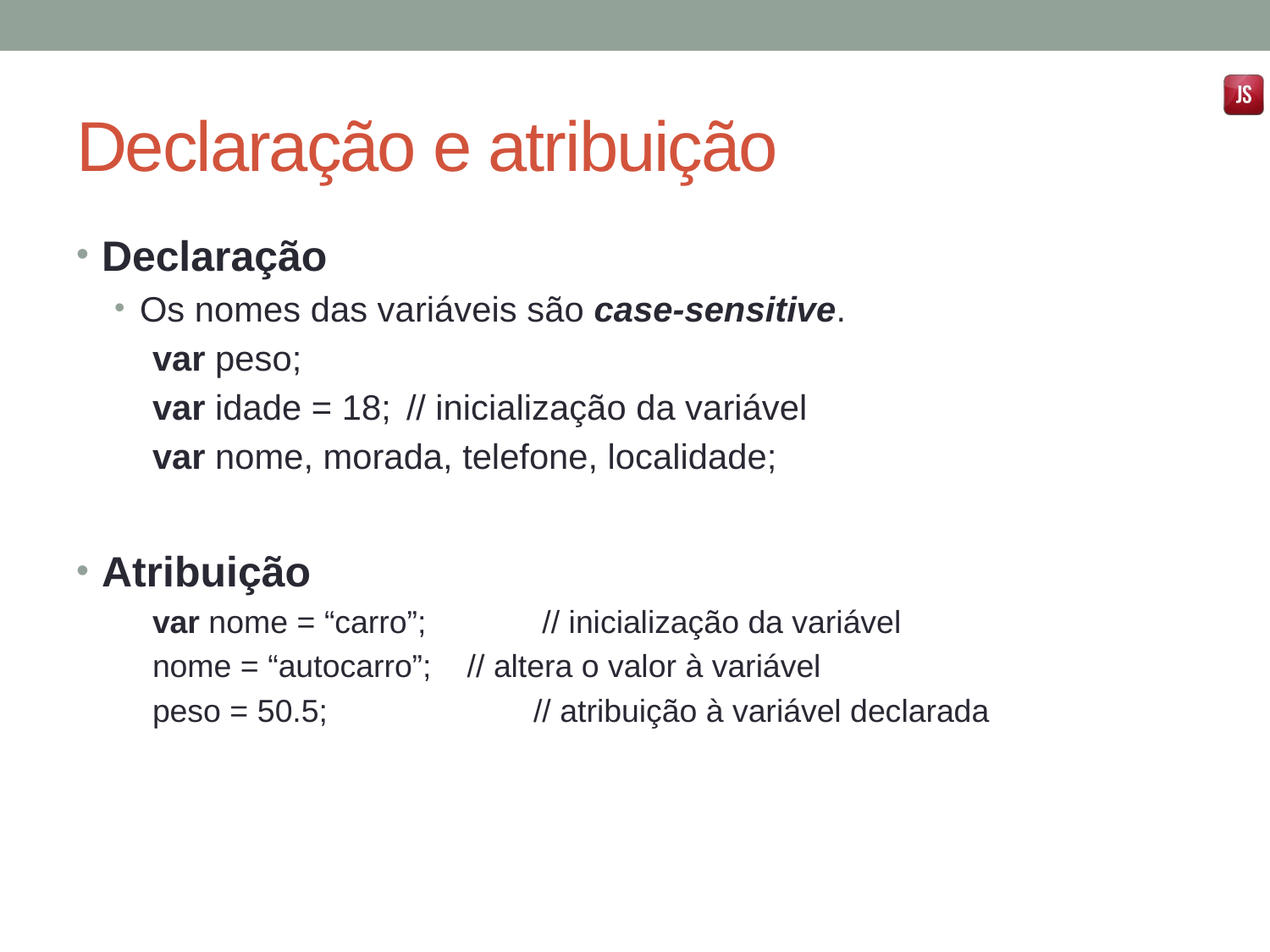

# Declaração e atribuição
Declaração
Os nomes das variáveis são case-sensitive.
var peso;
var idade = 18;	// inicialização da variável
var nome, morada, telefone, localidade;

Atribuição
var nome = “carro”;	 // inicialização da variável
nome = “autocarro”;    // altera o valor à variável
peso = 50.5;		// atribuição à variável declarada